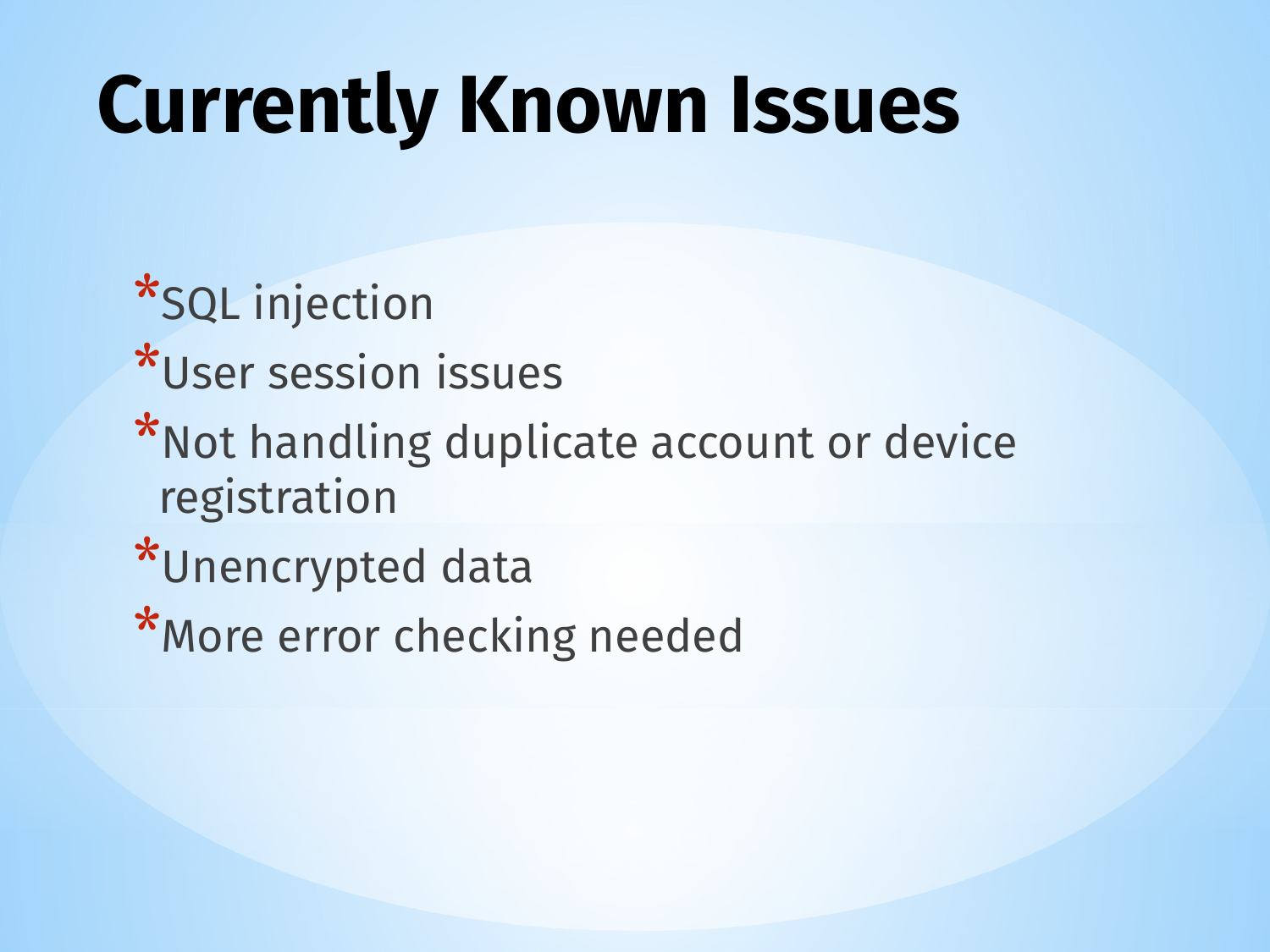

# Currently Known Issues
SQL injection
User session issues
Not handling duplicate account or device registration
Unencrypted data
More error checking needed